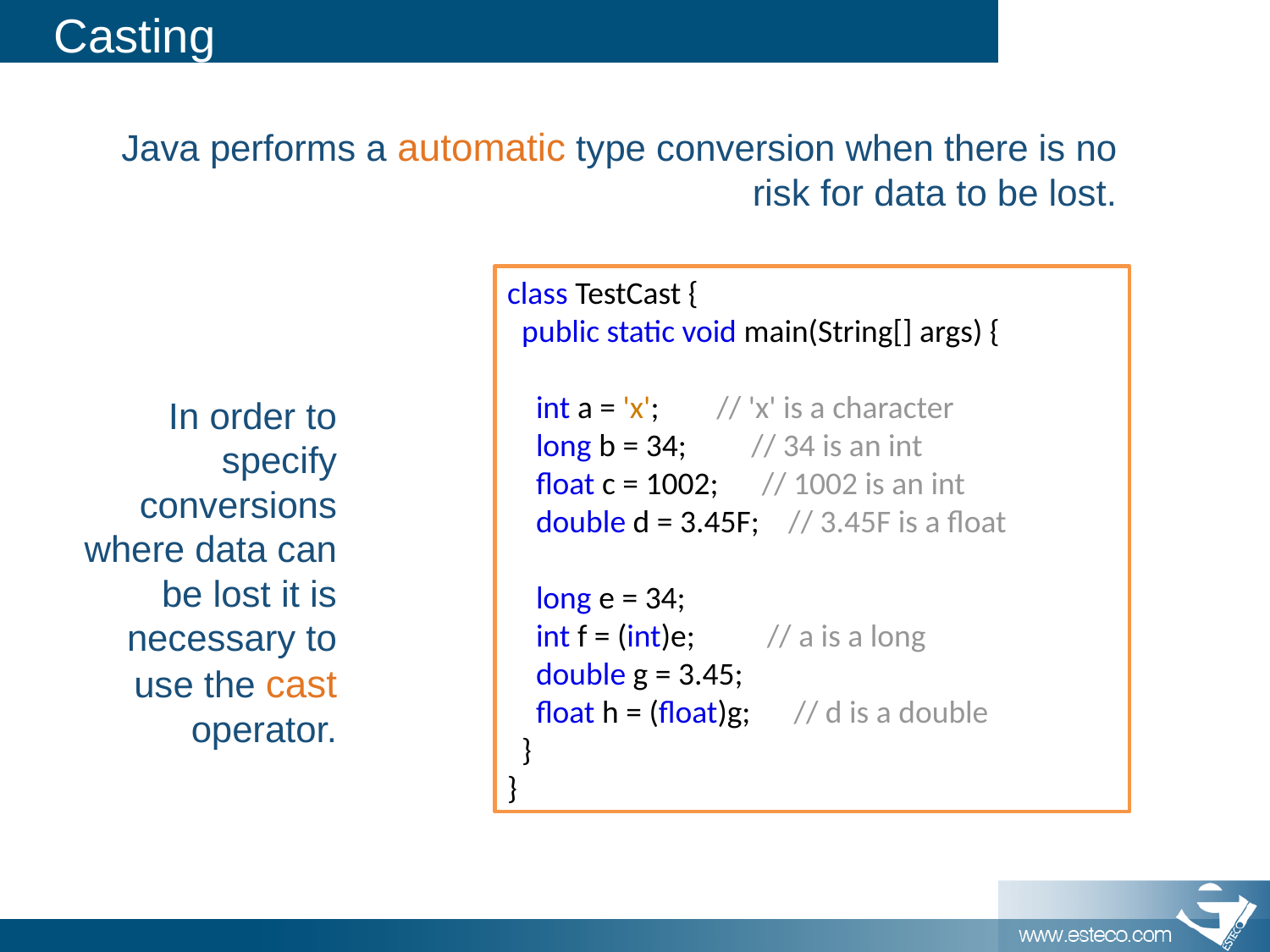

# Casting
Java performs a automatic type conversion when there is no risk for data to be lost.
class TestCast {
  public static void main(String[] args) {
    int a = 'x';        // 'x' is a character
    long b = 34;         // 34 is an int
    float c = 1002;      // 1002 is an int
    double d = 3.45F;    // 3.45F is a float
    long e = 34;
    int f = (int)e;          // a is a long
    double g = 3.45;
    float h = (float)g;      // d is a double
  }
}
In order to specify conversions where data can be lost it is necessary to use the cast operator.